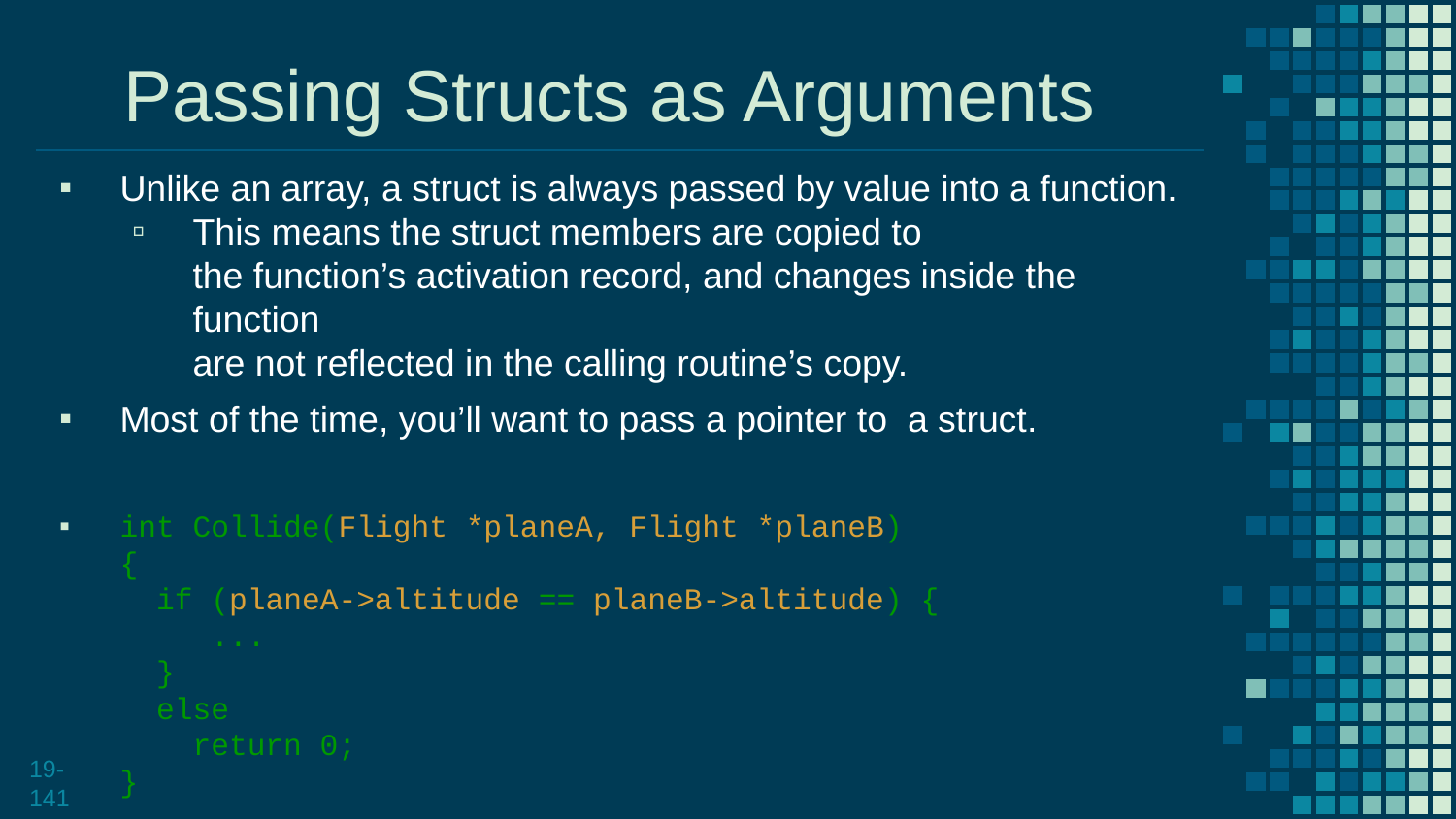

# Passing Structs as Arguments
Unlike an array, a struct is always passed by value into a function.
This means the struct members are copied to
the function’s activation record, and changes inside the function
are not reflected in the calling routine’s copy.
Most of the time, you’ll want to pass a pointer to  a struct.

int Collide(Flight *planeA, Flight *planeB)
{
  if (planeA->altitude == planeB->altitude) {
     ...
  }
  else
    return 0;
}
19-141